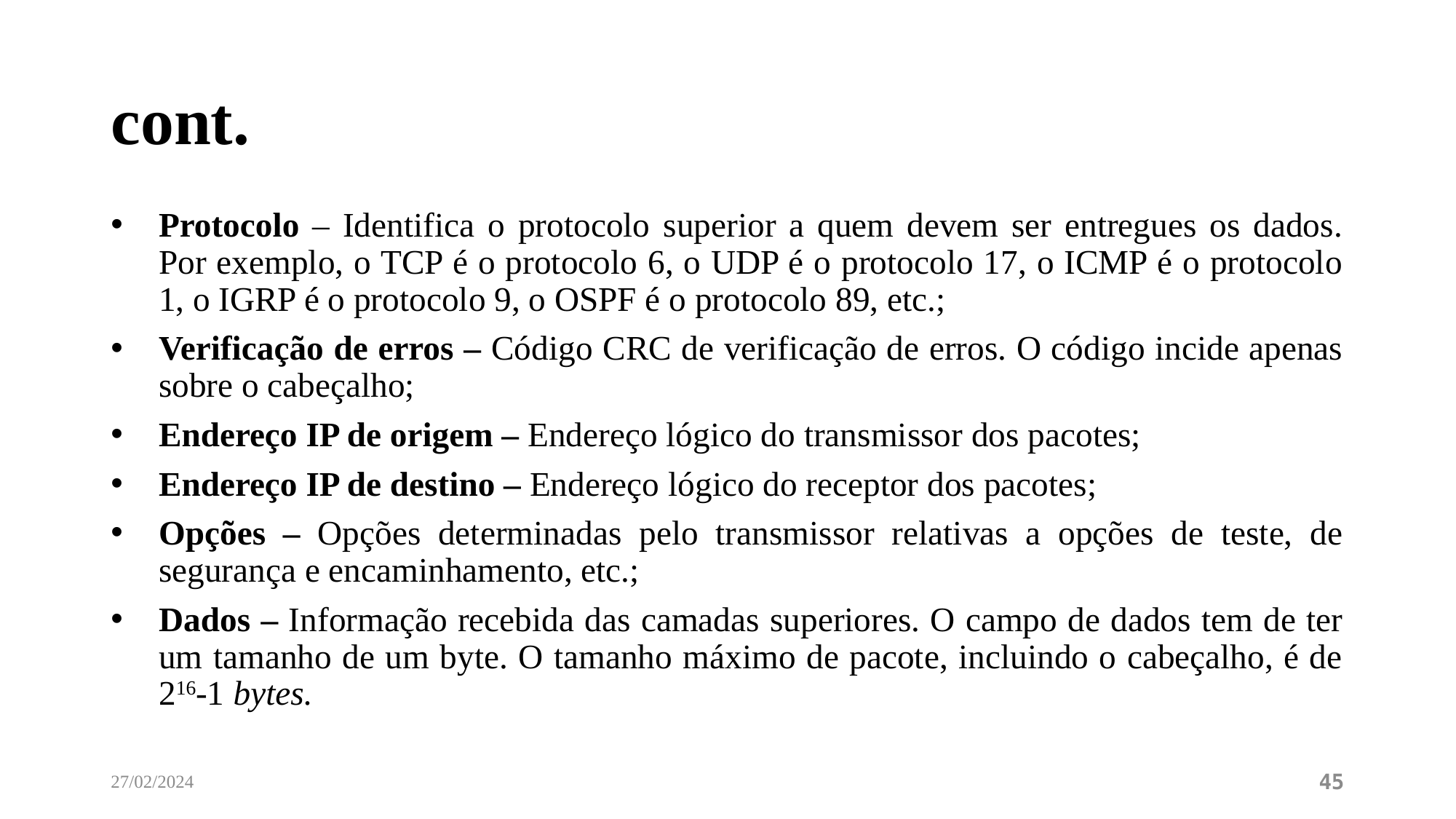

# cont.
Protocolo – Identifica o protocolo superior a quem devem ser entregues os dados. Por exemplo, o TCP é o protocolo 6, o UDP é o protocolo 17, o ICMP é o protocolo 1, o IGRP é o protocolo 9, o OSPF é o protocolo 89, etc.;
Verificação de erros – Código CRC de verificação de erros. O código incide apenas sobre o cabeçalho;
Endereço IP de origem – Endereço lógico do transmissor dos pacotes;
Endereço IP de destino – Endereço lógico do receptor dos pacotes;
Opções – Opções determinadas pelo transmissor relativas a opções de teste, de segurança e encaminhamento, etc.;
Dados – Informação recebida das camadas superiores. O campo de dados tem de ter um tamanho de um byte. O tamanho máximo de pacote, incluindo o cabeçalho, é de 216-1 bytes.

27/02/2024
45